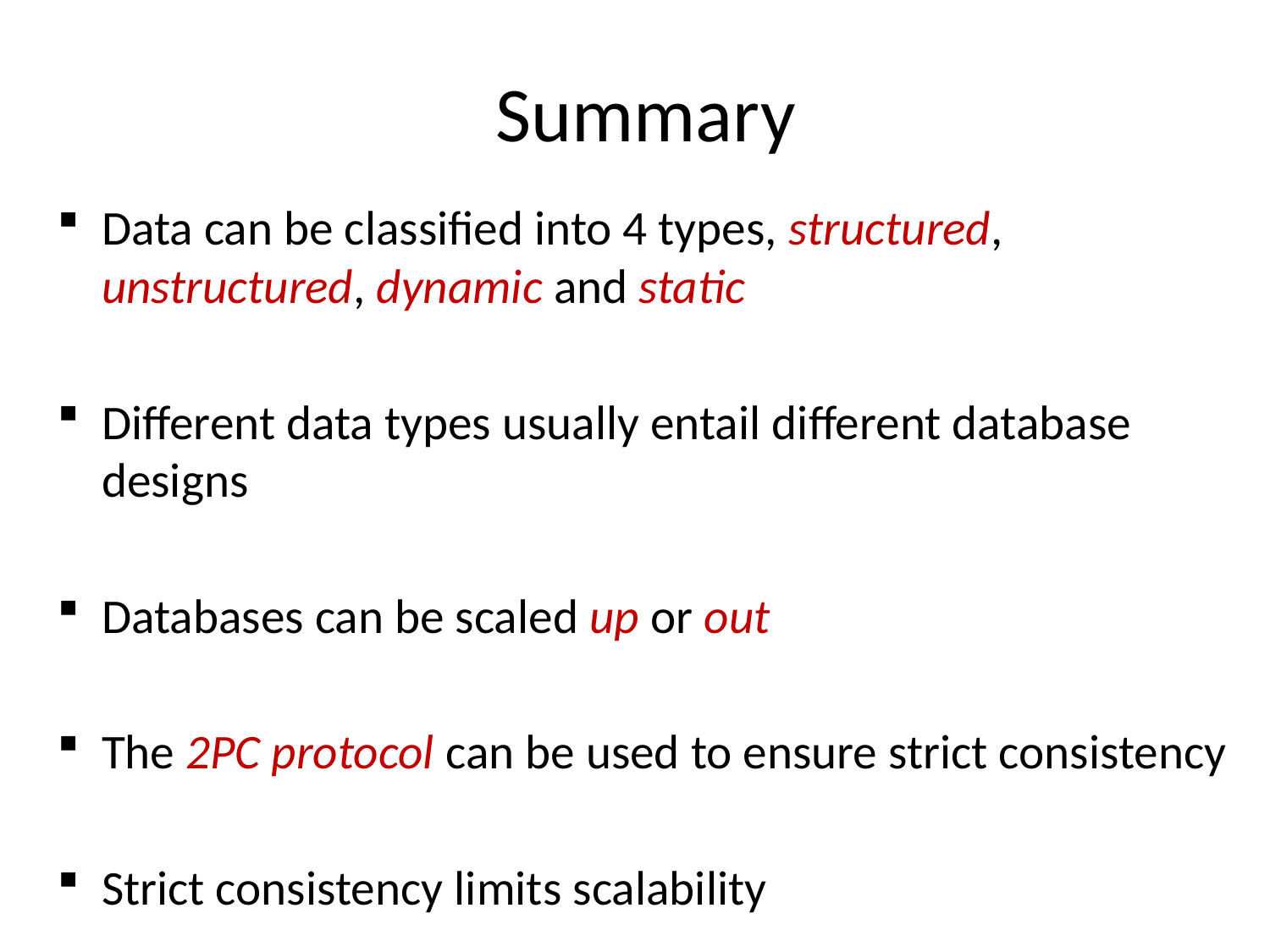

# Summary
Data can be classified into 4 types, structured, unstructured, dynamic and static

Different data types usually entail different database designs

Databases can be scaled up or out

The 2PC protocol can be used to ensure strict consistency

Strict consistency limits scalability